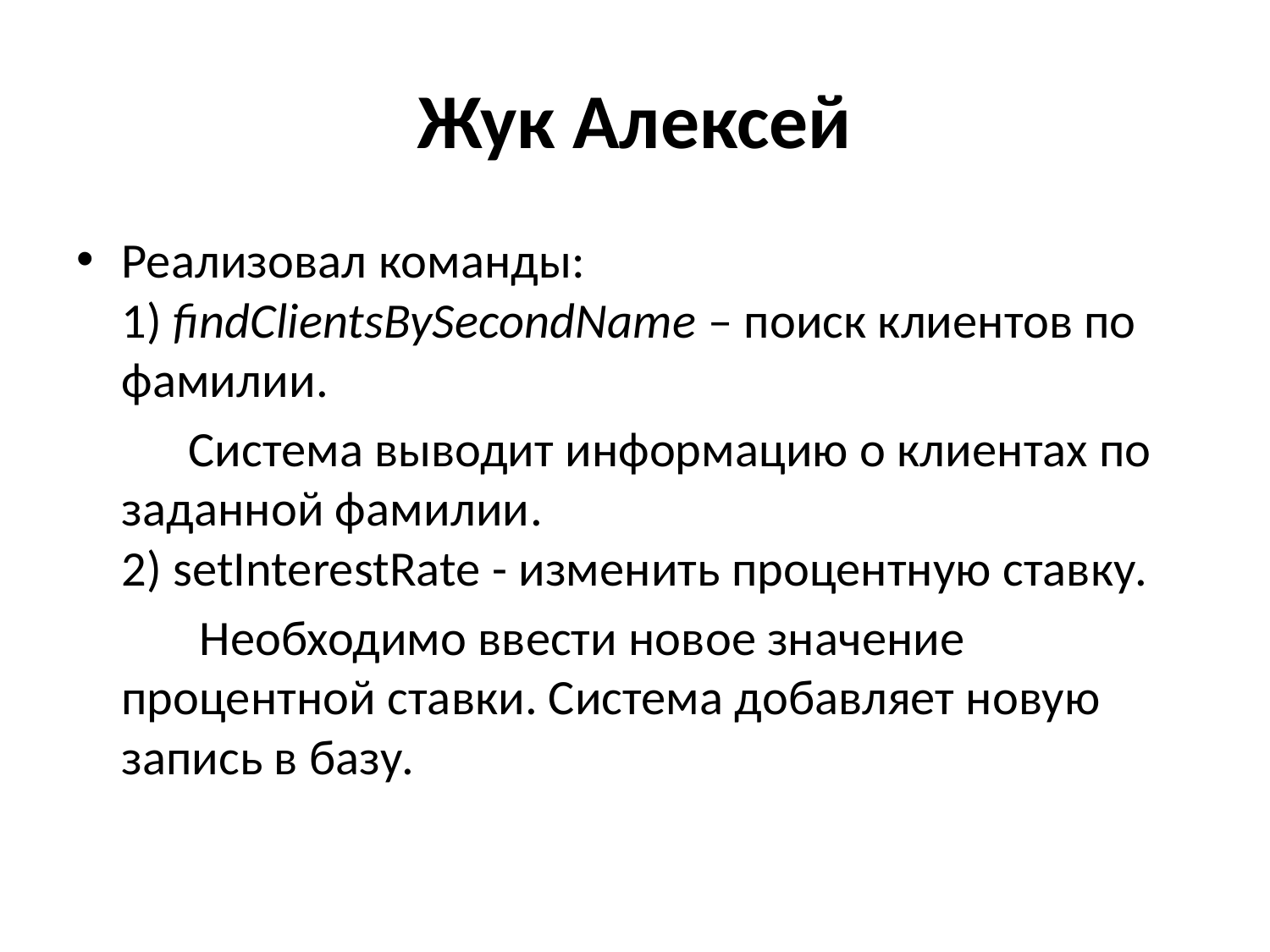

# Жук Алексей
Реализовал команды:
1) findClientsBySecondName – поиск клиентов по фамилии.
          Система выводит информацию о клиентах по заданной фамилии.
2) setInterestRate - изменить процентную ставку.
           Необходимо ввести новое значение процентной ставки. Система добавляет новую запись в базу.